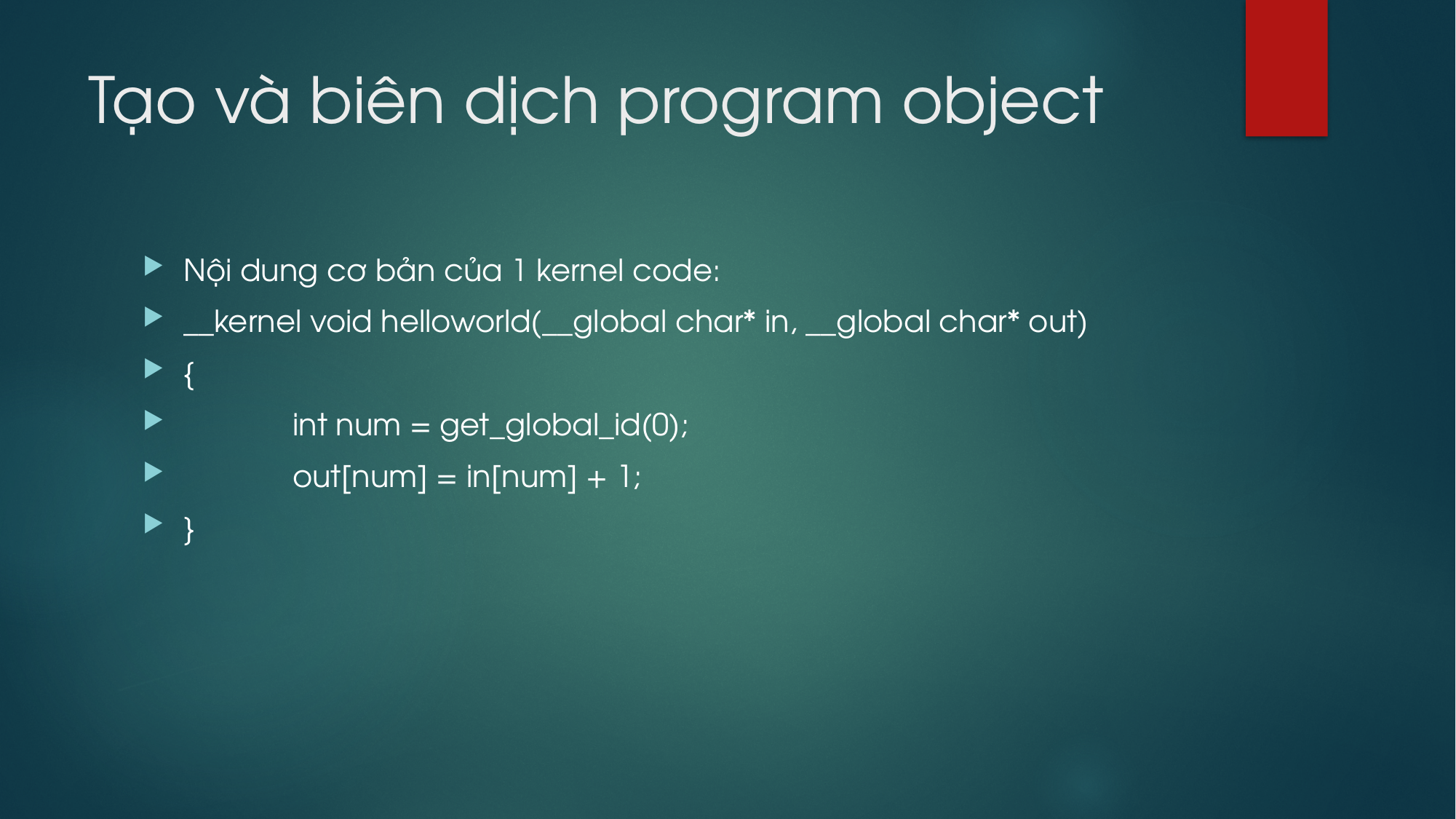

# Tạo và biên dịch program object
Nội dung cơ bản của 1 kernel code:
__kernel void helloworld(__global char* in, __global char* out)
{
	int num = get_global_id(0);
	out[num] = in[num] + 1;
}